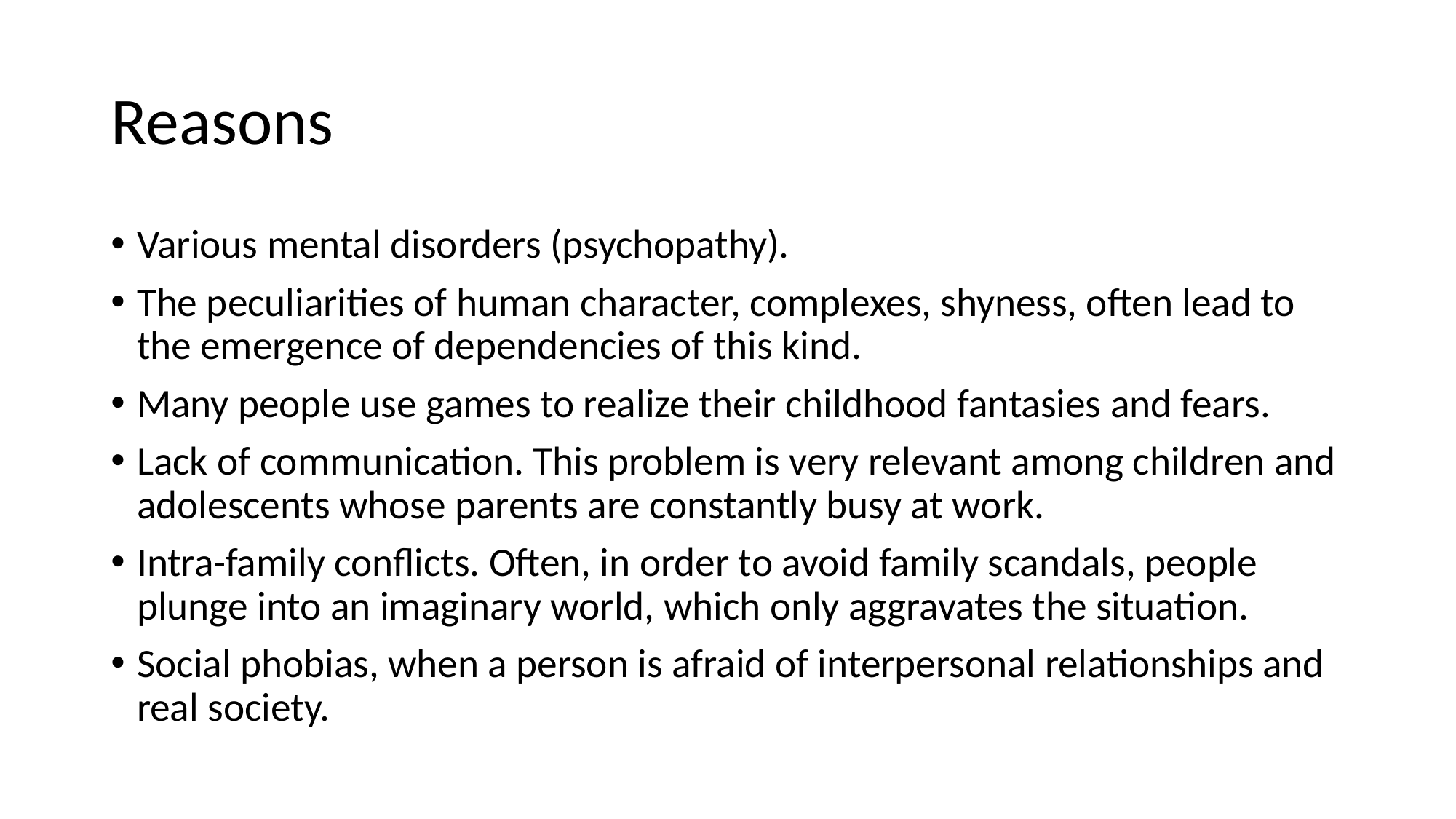

# Reasons
Various mental disorders (psychopathy).
The peculiarities of human character, complexes, shyness, often lead to the emergence of dependencies of this kind.
Many people use games to realize their childhood fantasies and fears.
Lack of communication. This problem is very relevant among children and adolescents whose parents are constantly busy at work.
Intra-family conflicts. Often, in order to avoid family scandals, people plunge into an imaginary world, which only aggravates the situation.
Social phobias, when a person is afraid of interpersonal relationships and real society.